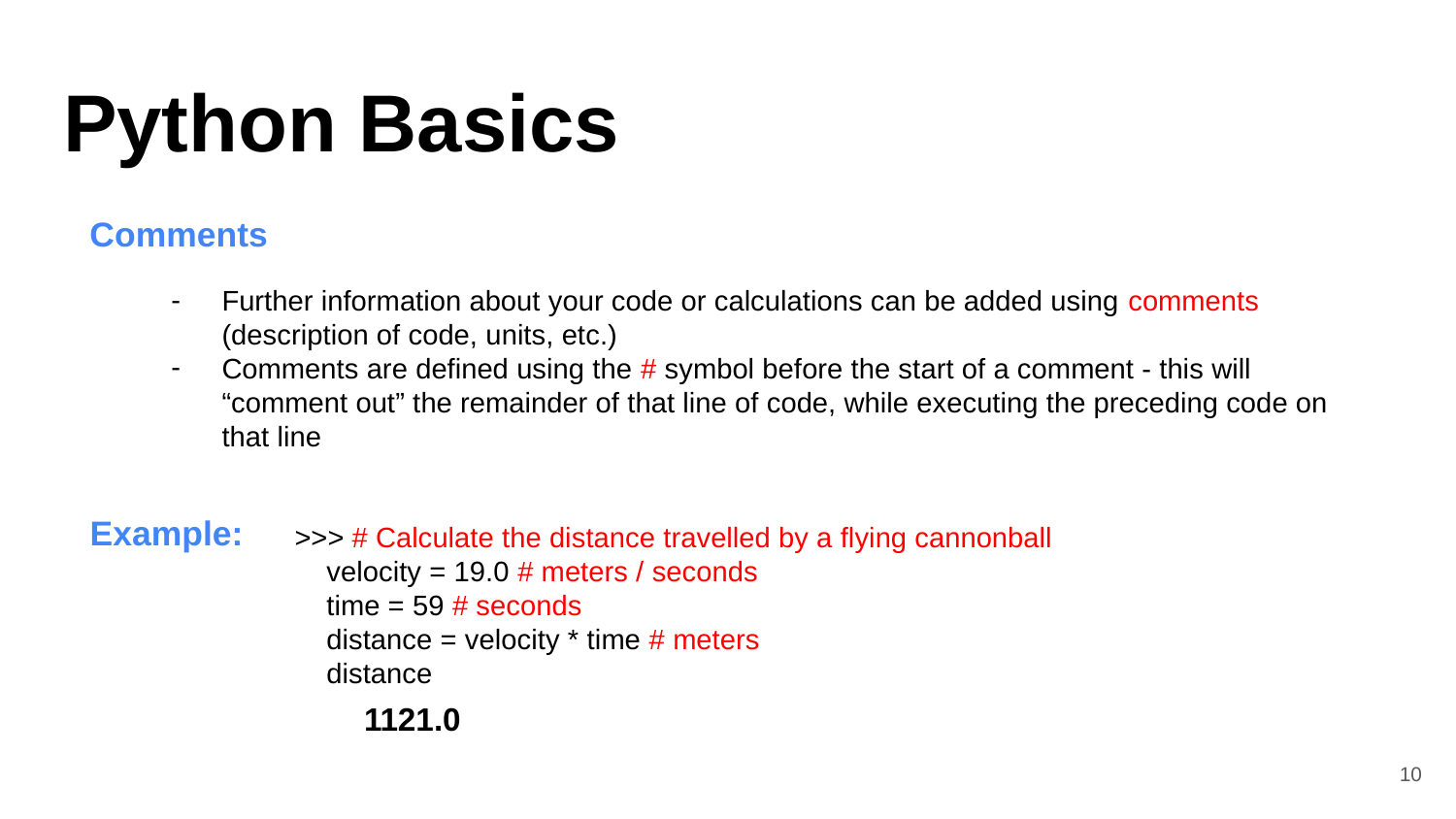

Python Basics
Comments
Further information about your code or calculations can be added using comments (description of code, units, etc.)
Comments are defined using the # symbol before the start of a comment - this will “comment out” the remainder of that line of code, while executing the preceding code on that line
Example:
>>> # Calculate the distance travelled by a flying cannonball
    velocity = 19.0 # meters / seconds
    time = 59 # seconds
    distance = velocity * time # meters
    distance
1121.0
10